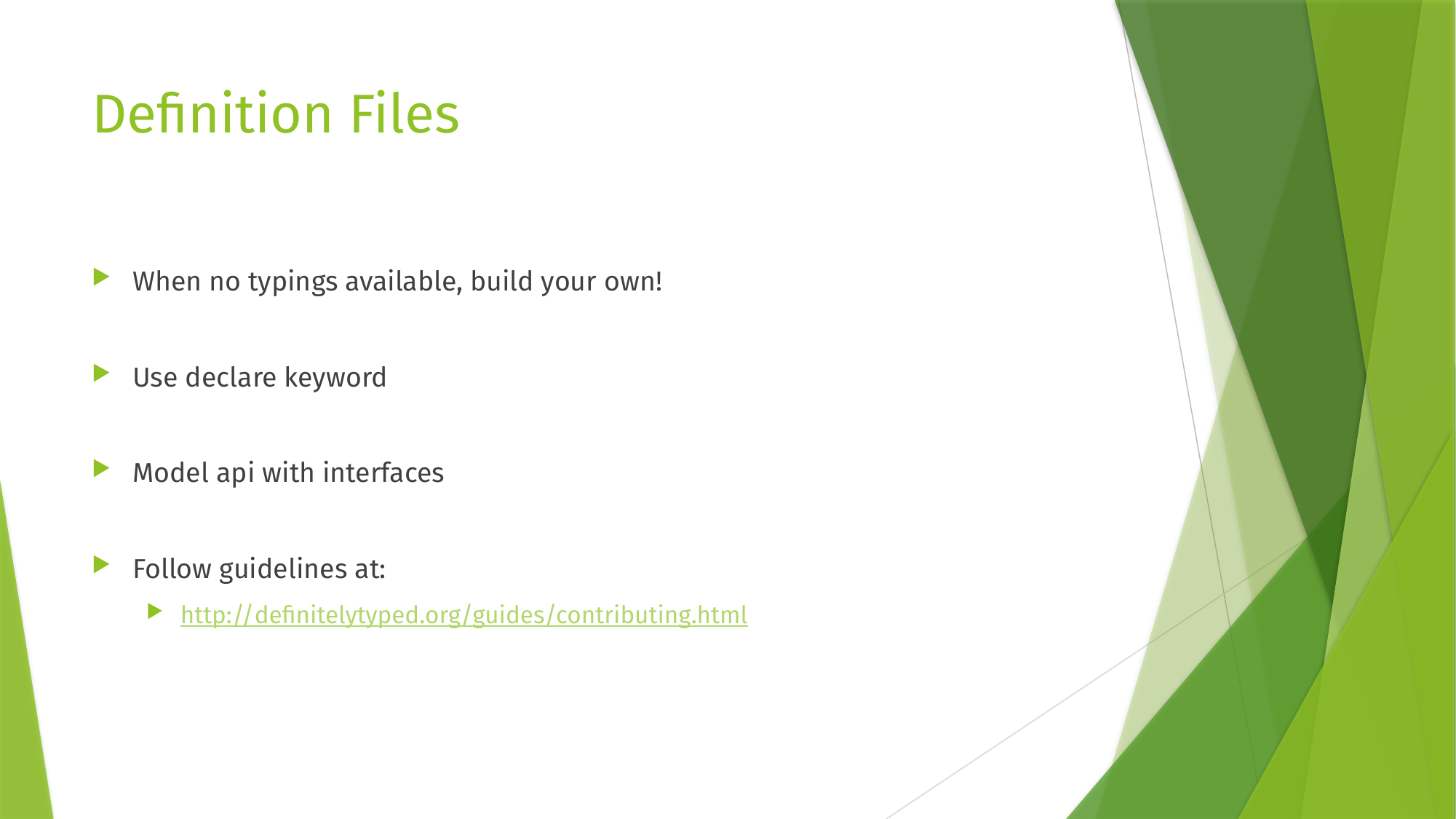

# Definition Files
When no typings available, build your own!

Use declare keyword

Model api with interfaces

Follow guidelines at:
http://definitelytyped.org/guides/contributing.html